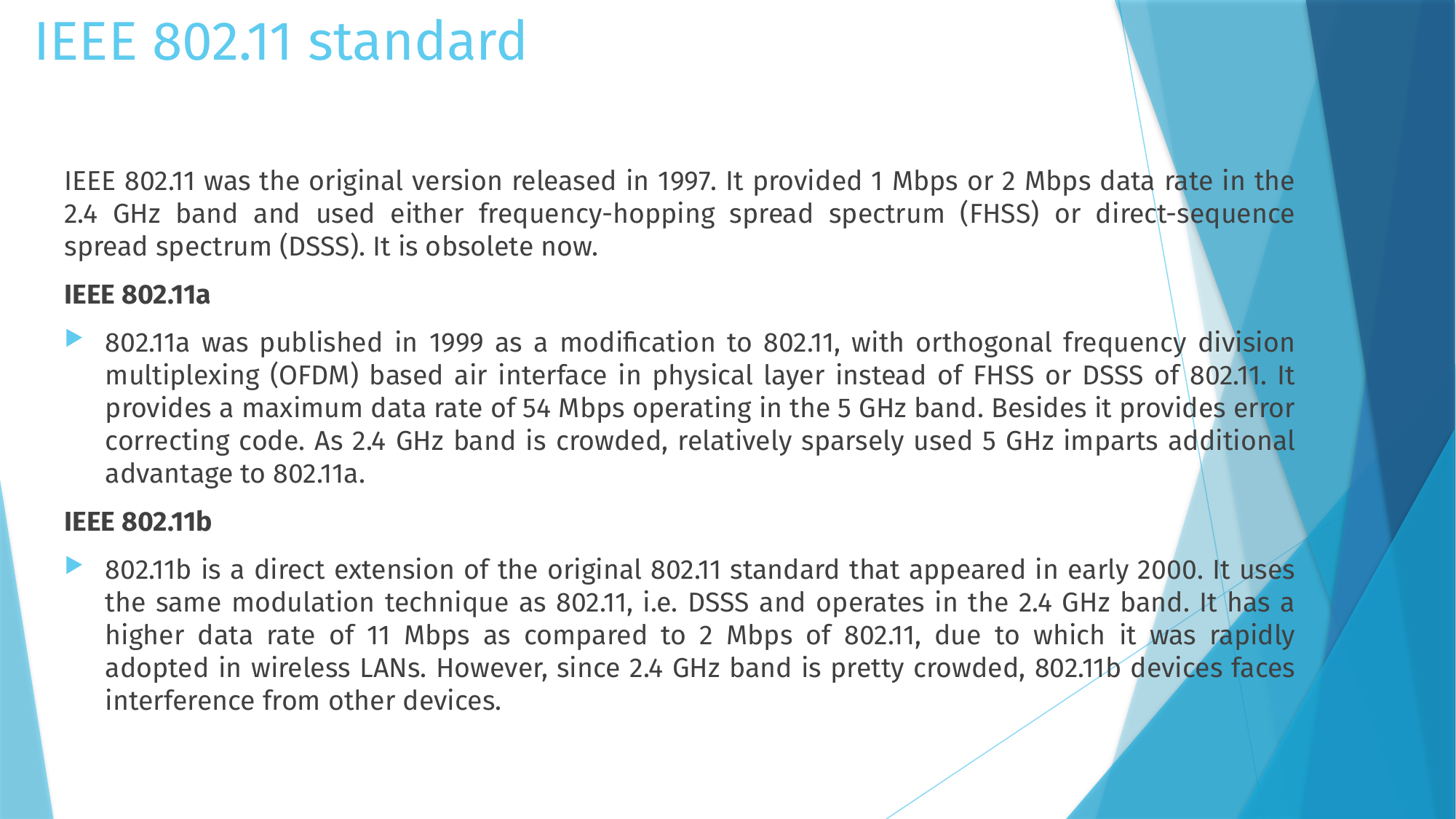

# IEEE 802.11 standard
IEEE 802.11 was the original version released in 1997. It provided 1 Mbps or 2 Mbps data rate in the 2.4 GHz band and used either frequency-hopping spread spectrum (FHSS) or direct-sequence spread spectrum (DSSS). It is obsolete now.
IEEE 802.11a
802.11a was published in 1999 as a modification to 802.11, with orthogonal frequency division multiplexing (OFDM) based air interface in physical layer instead of FHSS or DSSS of 802.11. It provides a maximum data rate of 54 Mbps operating in the 5 GHz band. Besides it provides error correcting code. As 2.4 GHz band is crowded, relatively sparsely used 5 GHz imparts additional advantage to 802.11a.
IEEE 802.11b
802.11b is a direct extension of the original 802.11 standard that appeared in early 2000. It uses the same modulation technique as 802.11, i.e. DSSS and operates in the 2.4 GHz band. It has a higher data rate of 11 Mbps as compared to 2 Mbps of 802.11, due to which it was rapidly adopted in wireless LANs. However, since 2.4 GHz band is pretty crowded, 802.11b devices faces interference from other devices.